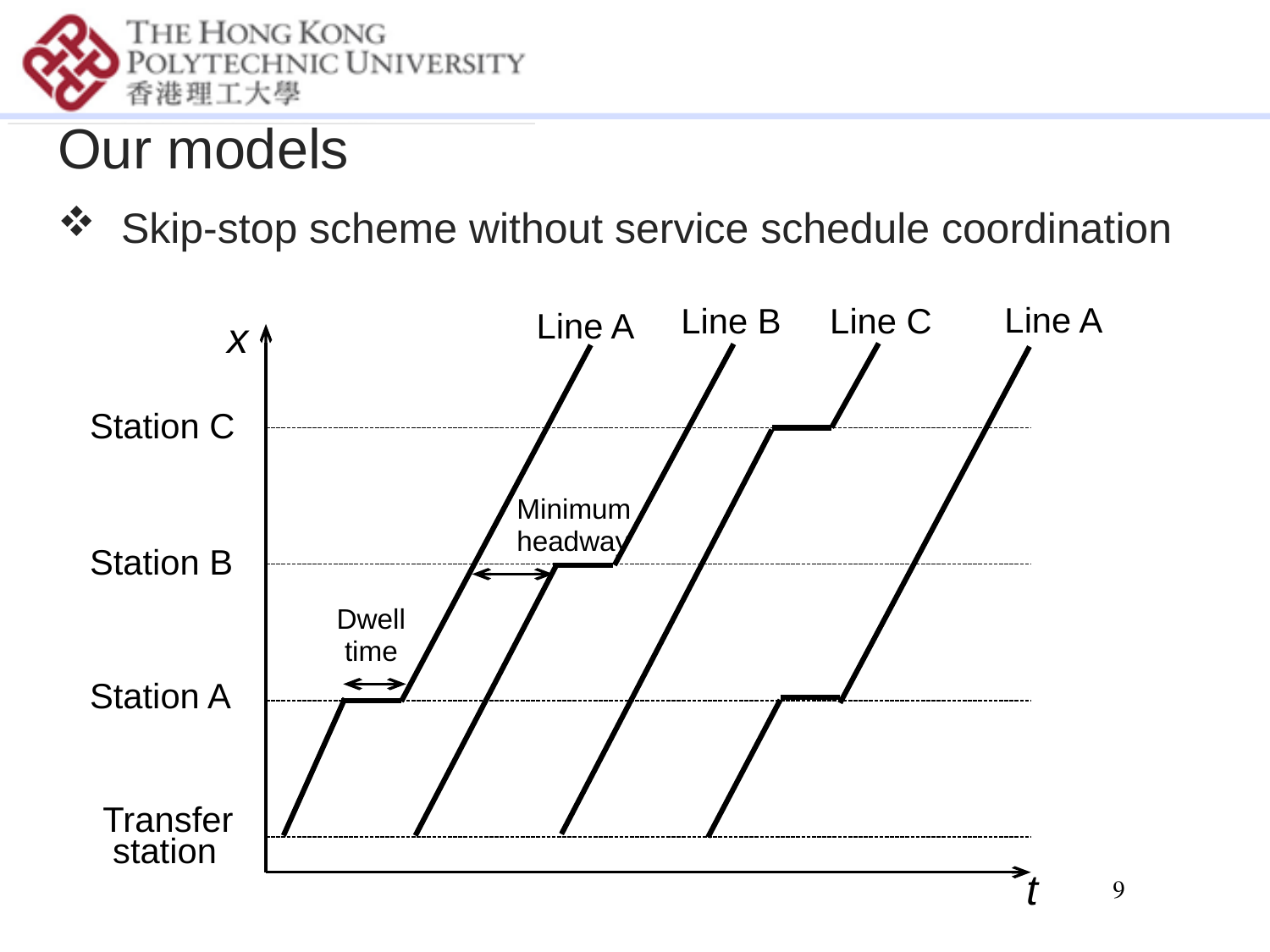

Our models
Skip-stop scheme without service schedule coordination

Line A
Line B
Line C
Line A
x
Station C
Minimum
headway
Station B
Dwell
 time
Station A
Transfer
 station
t